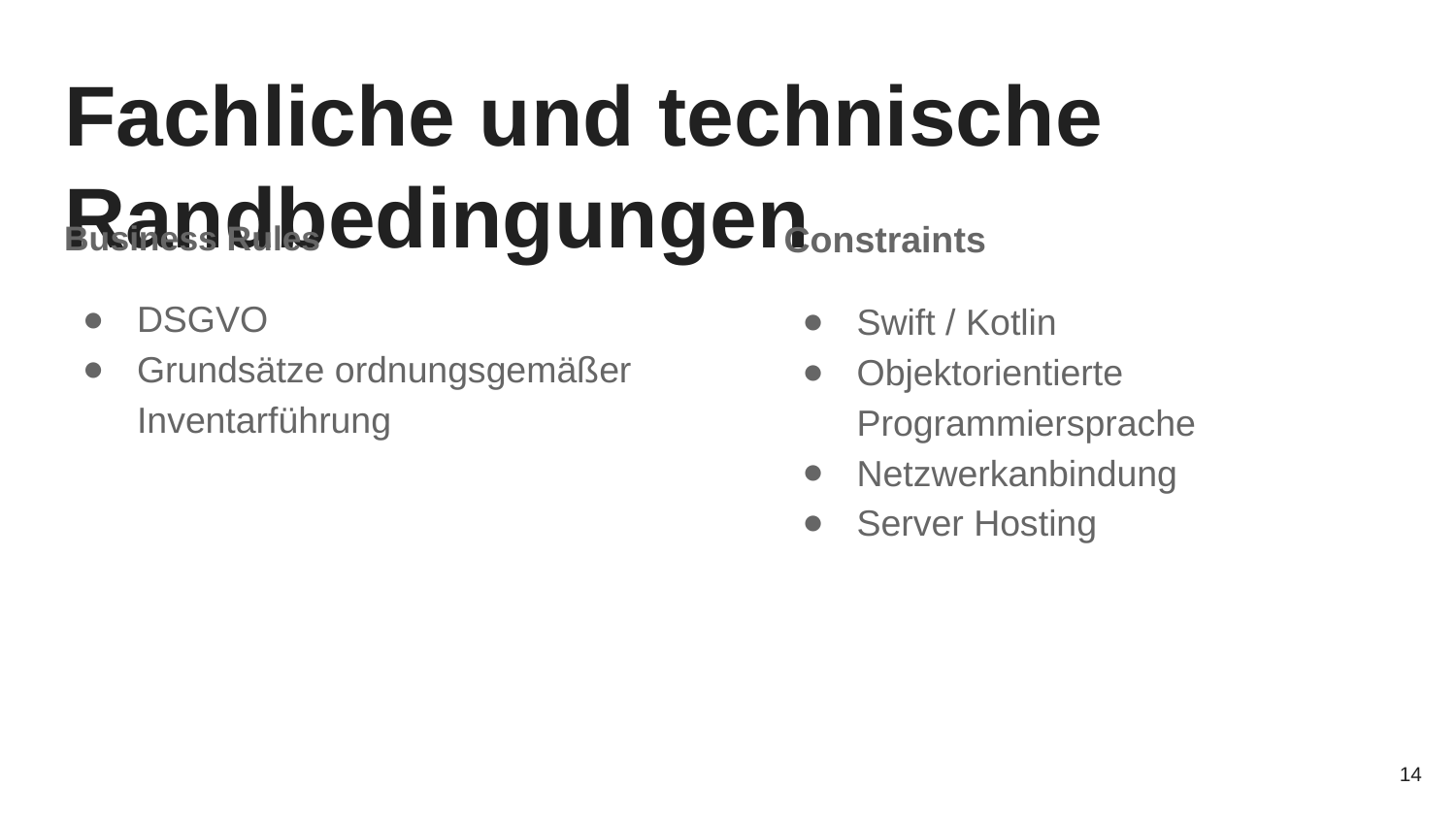

# Fachliche und technische Randbedingungen
Business Rules
DSGVO
Grundsätze ordnungsgemäßer Inventarführung
Constraints
Swift / Kotlin
Objektorientierte Programmiersprache
Netzwerkanbindung
Server Hosting
14